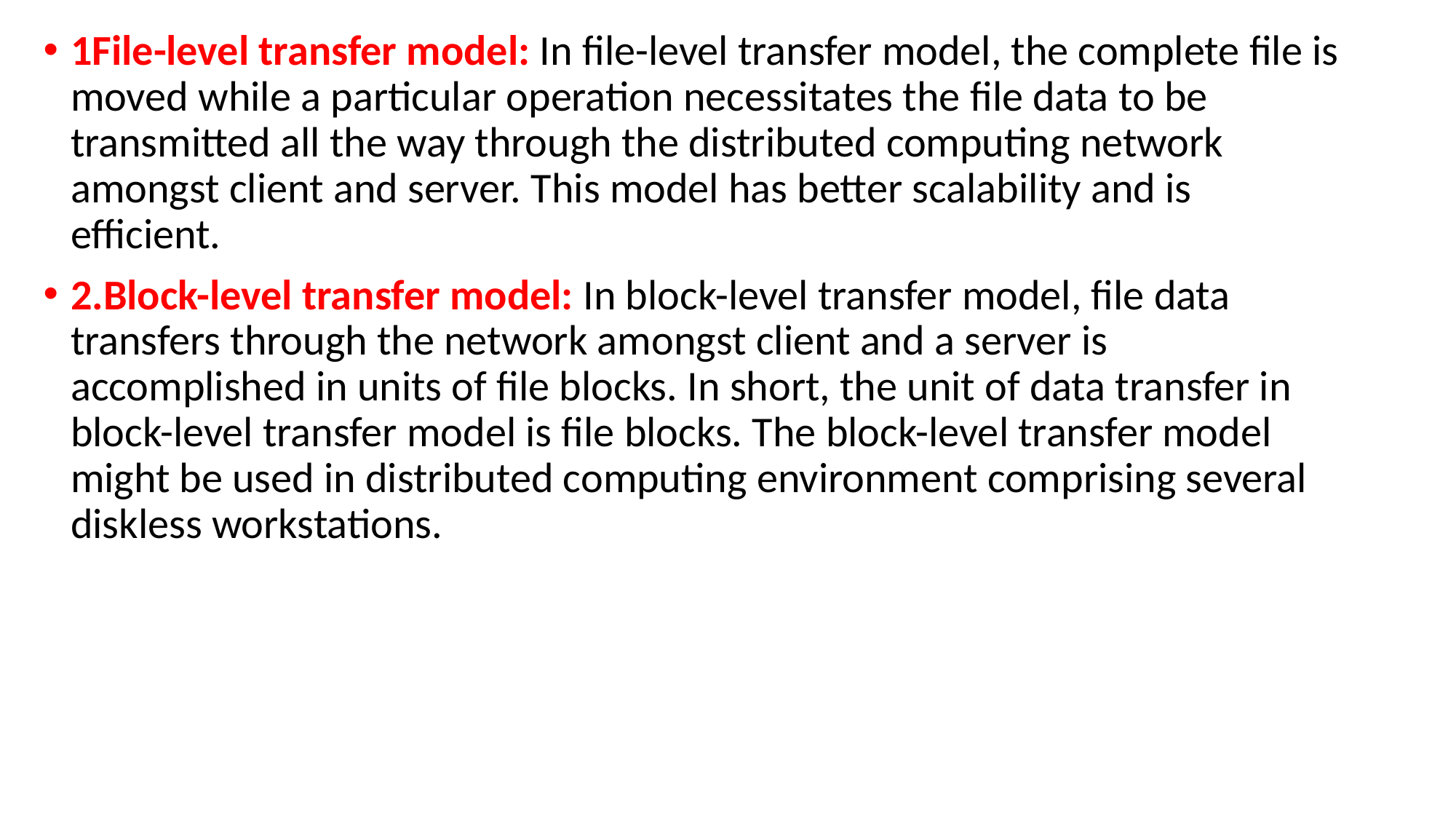

1File-level transfer model: In file-level transfer model, the complete file is moved while a particular operation necessitates the file data to be transmitted all the way through the distributed computing network amongst client and server. This model has better scalability and is efficient.
2.Block-level transfer model: In block-level transfer model, file data transfers through the network amongst client and a server is accomplished in units of file blocks. In short, the unit of data transfer in block-level transfer model is file blocks. The block-level transfer model might be used in distributed computing environment comprising several diskless workstations.